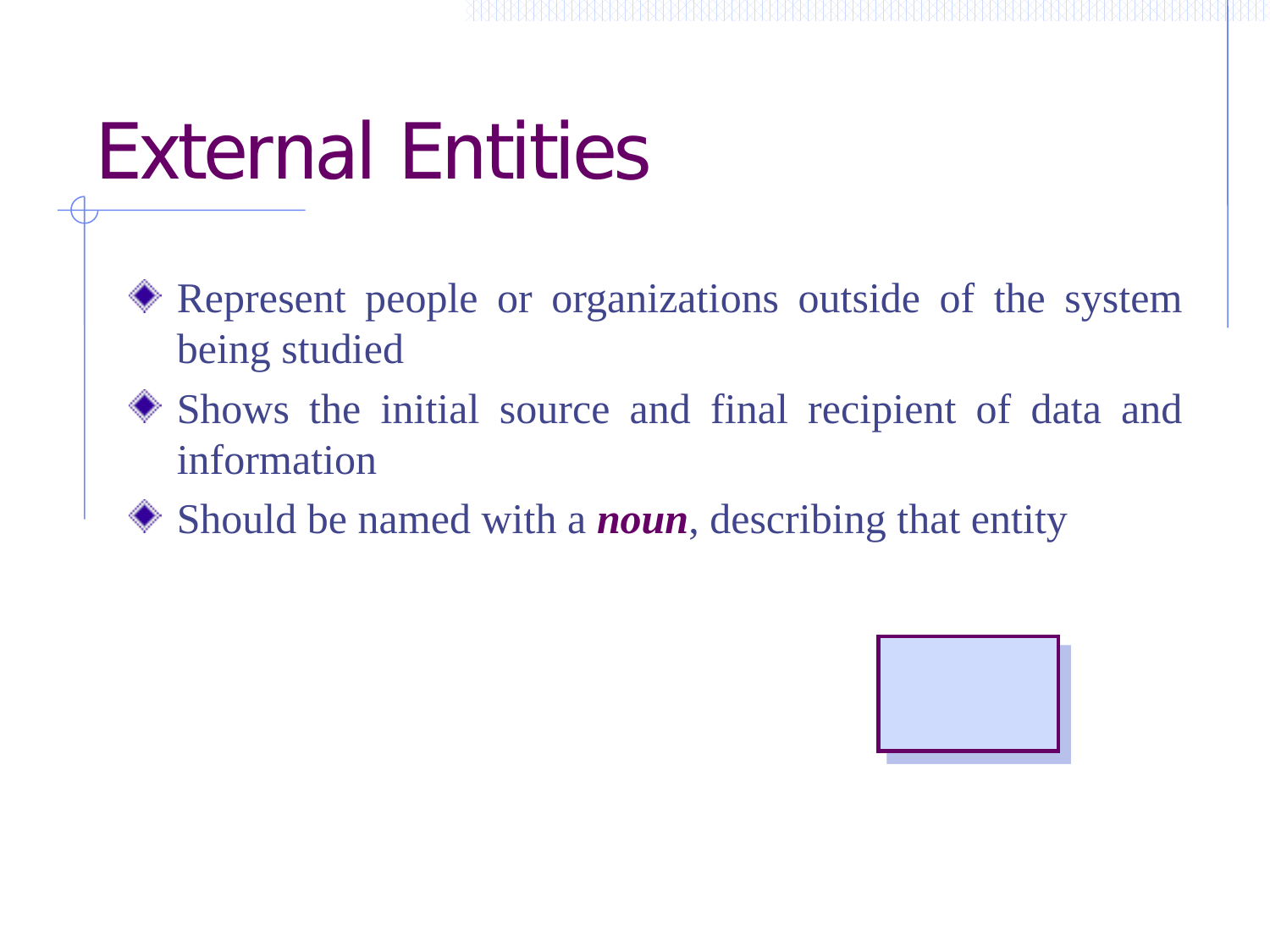

# External Entities
Represent people or organizations outside of the system being studied
Shows the initial source and final recipient of data and information
Should be named with a noun, describing that entity